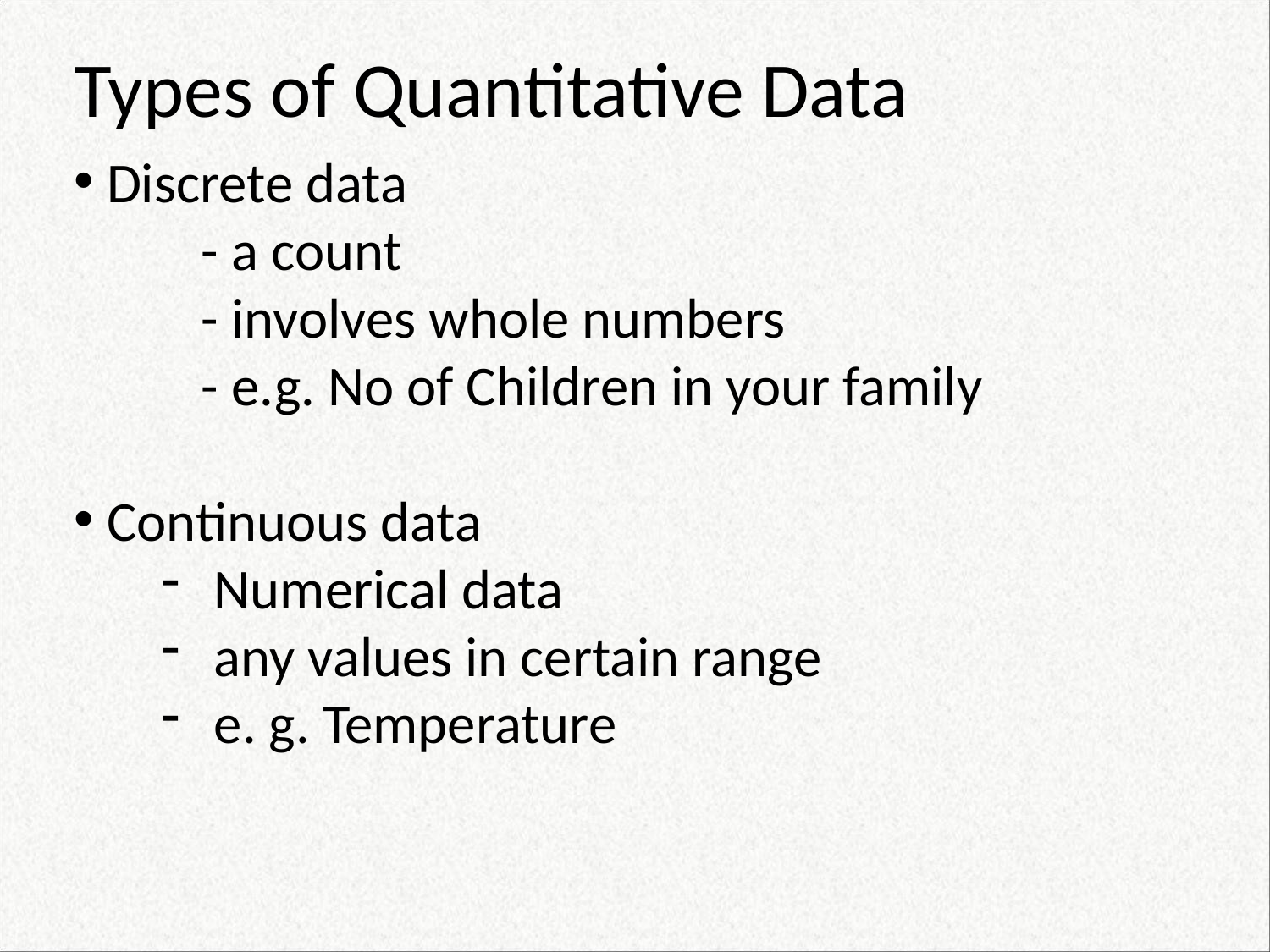

# Types of Quantitative Data
 Discrete data
	- a count
	- involves whole numbers
	- e.g. No of Children in your family

 Continuous data
 Numerical data
 any values in certain range
 e. g. Temperature